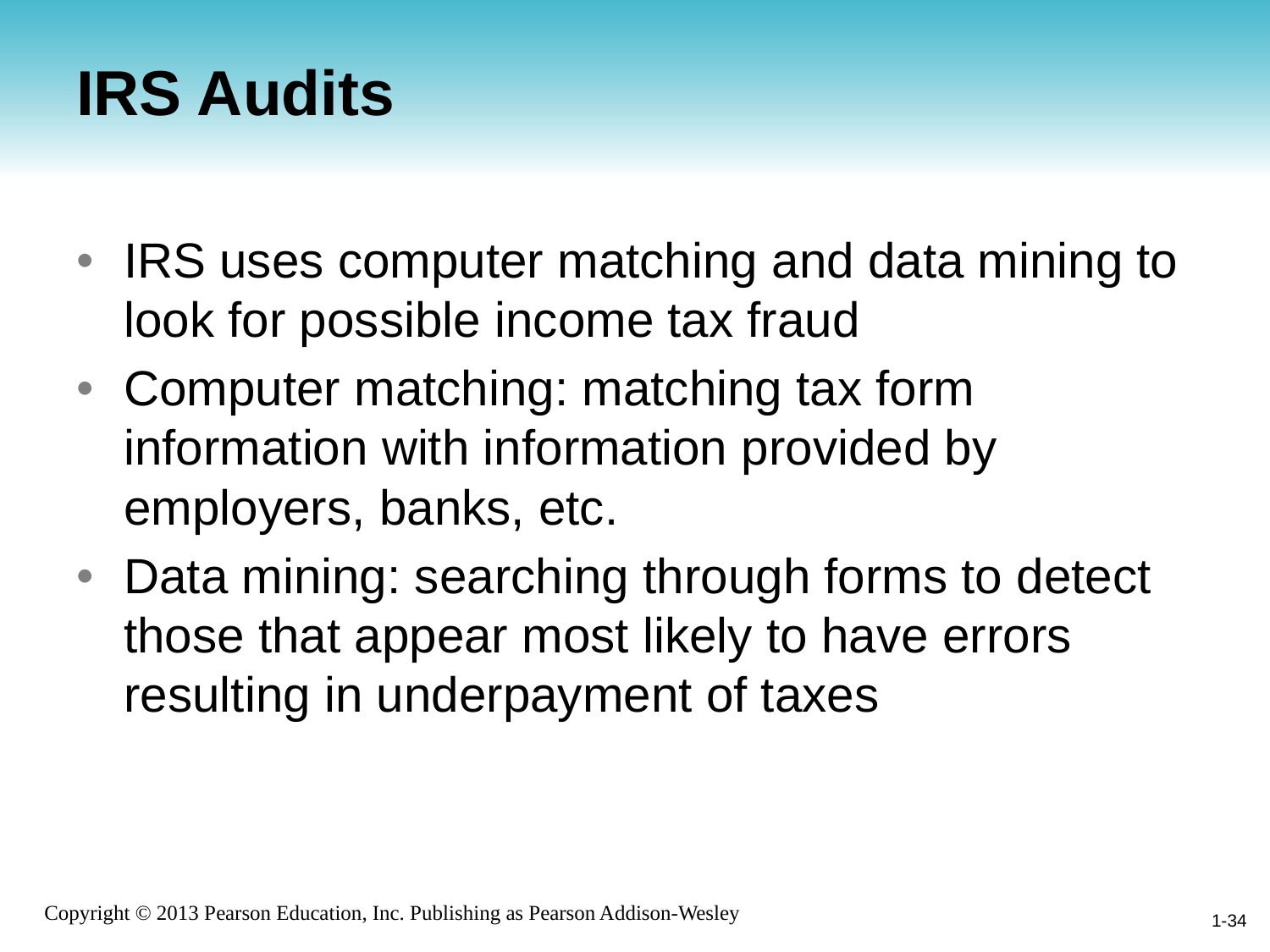

# IRS Audits
IRS uses computer matching and data mining to look for possible income tax fraud
Computer matching: matching tax form information with information provided by employers, banks, etc.
Data mining: searching through forms to detect those that appear most likely to have errors resulting in underpayment of taxes
1-34